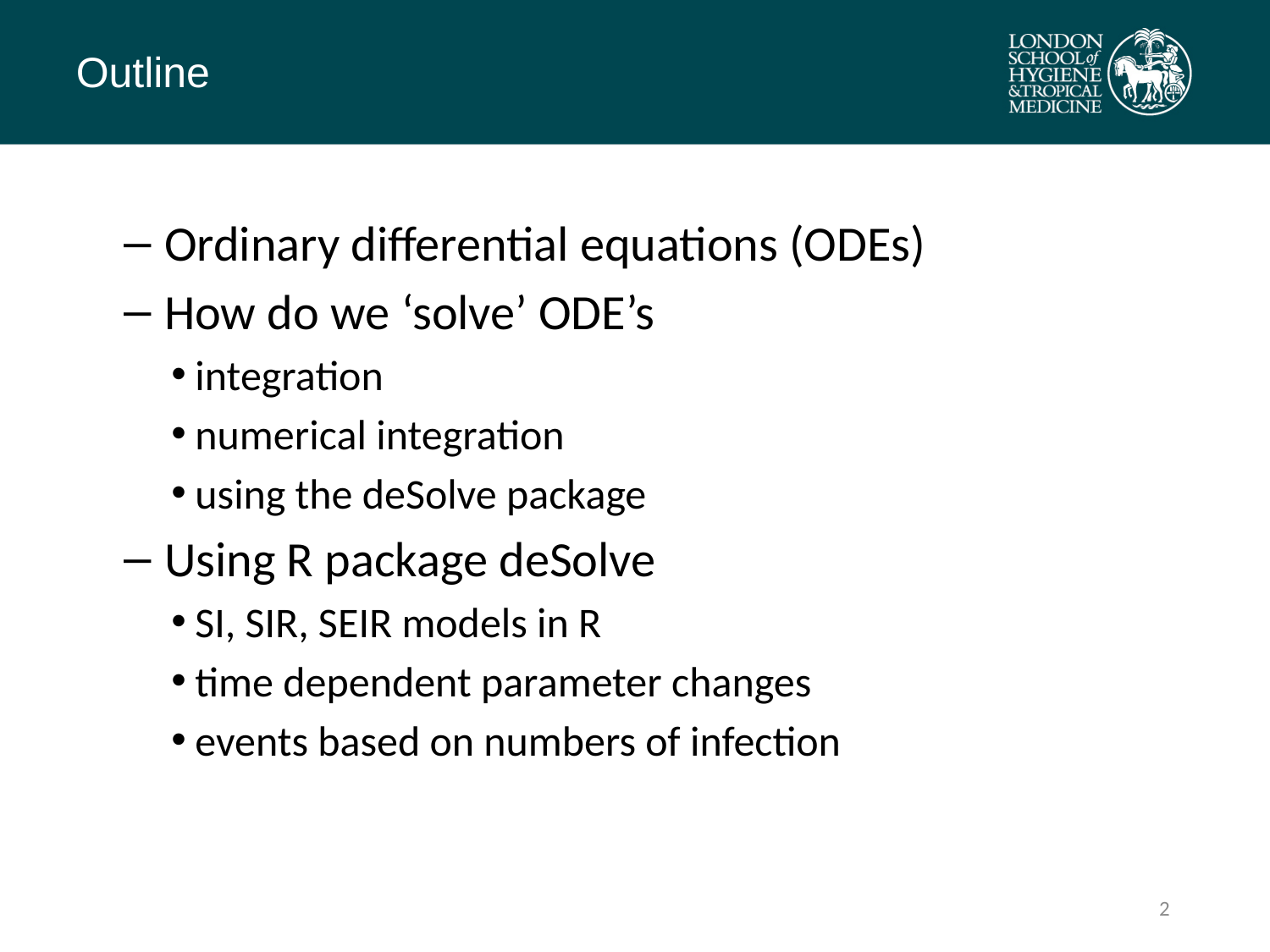

# Outline
 Ordinary differential equations (ODEs)
 How do we ‘solve’ ODE’s
integration
numerical integration
using the deSolve package
 Using R package deSolve
SI, SIR, SEIR models in R
time dependent parameter changes
events based on numbers of infection
2